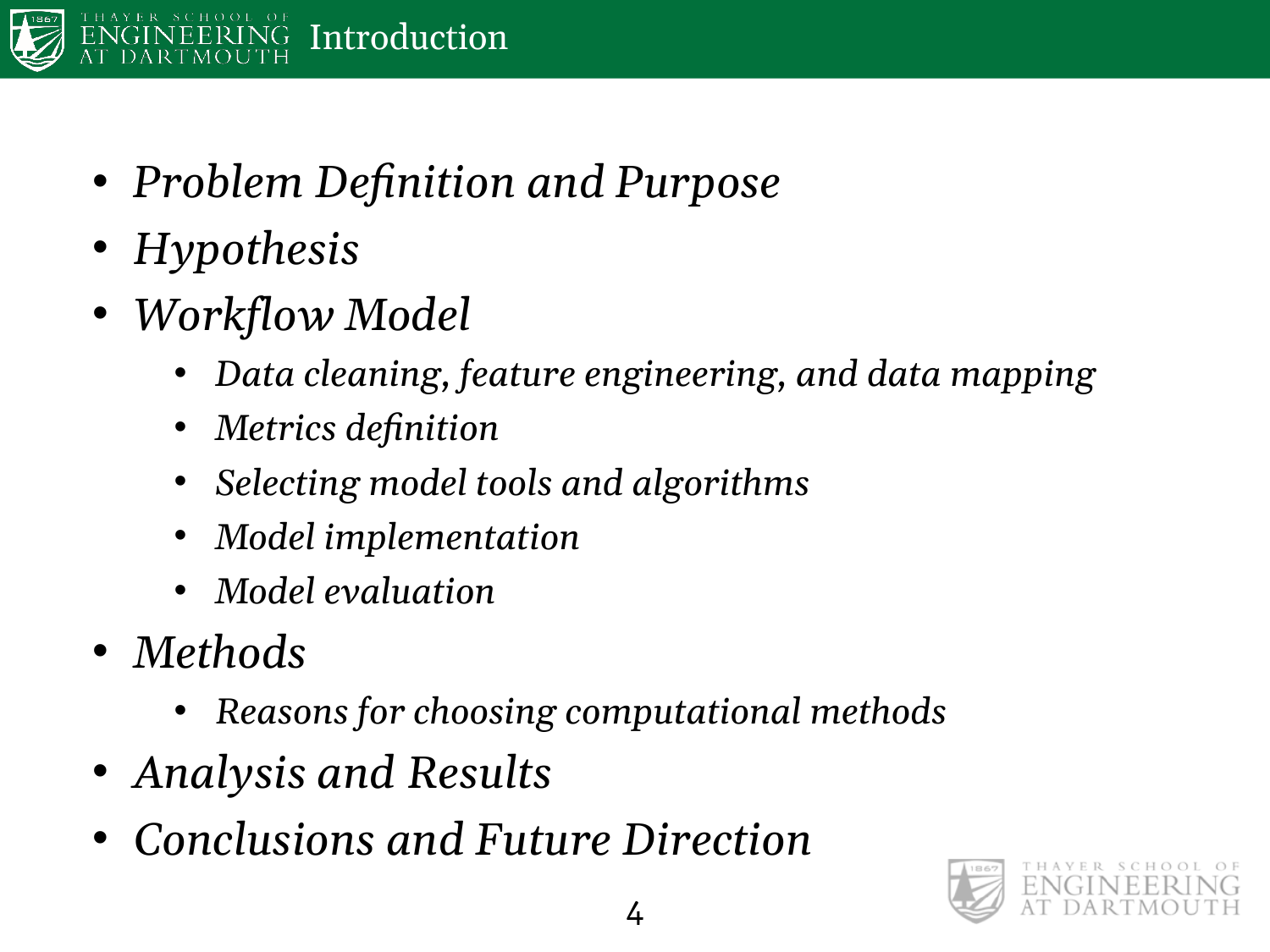

# Introduction
Problem Definition and Purpose
Hypothesis
Workflow Model
Data cleaning, feature engineering, and data mapping
Metrics definition
Selecting model tools and algorithms
Model implementation
Model evaluation
Methods
Reasons for choosing computational methods
Analysis and Results
Conclusions and Future Direction

4